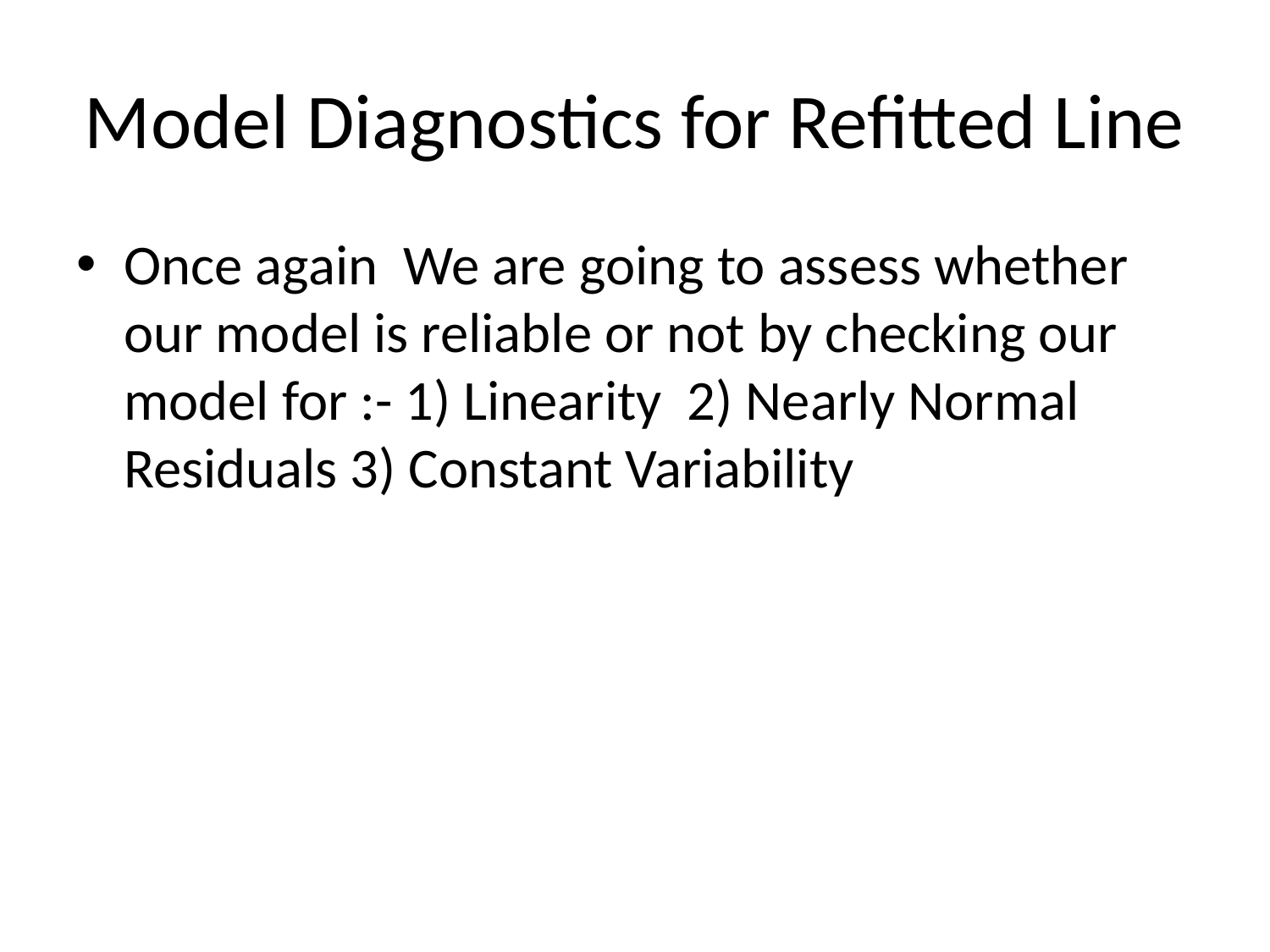

# Model Diagnostics for Refitted Line
Once again  We are going to assess whether our model is reliable or not by checking our model for :- 1) Linearity  2) Nearly Normal Residuals 3) Constant Variability